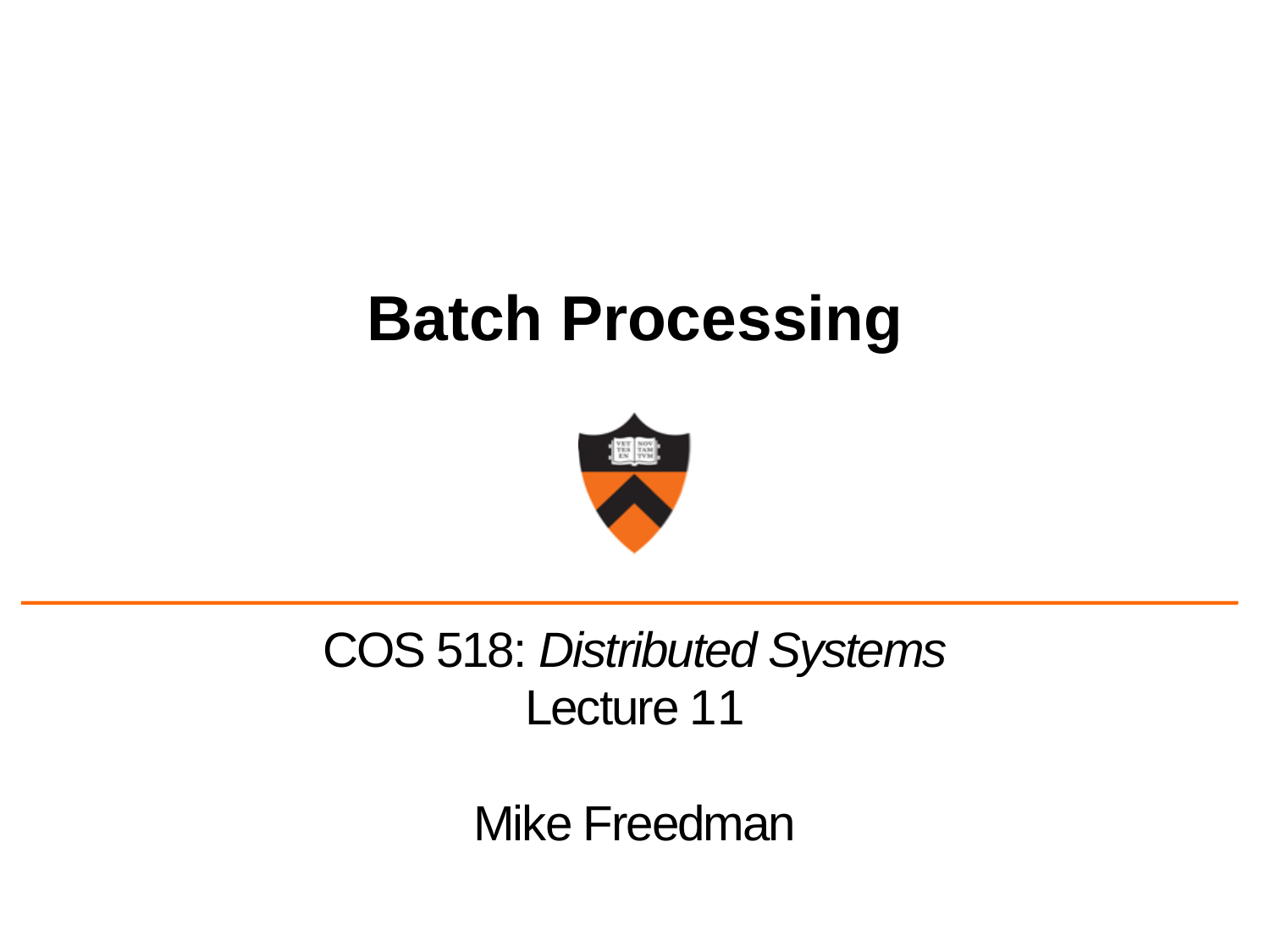

# Batch Processing
COS 518: Distributed Systems
Lecture 11

Mike Freedman